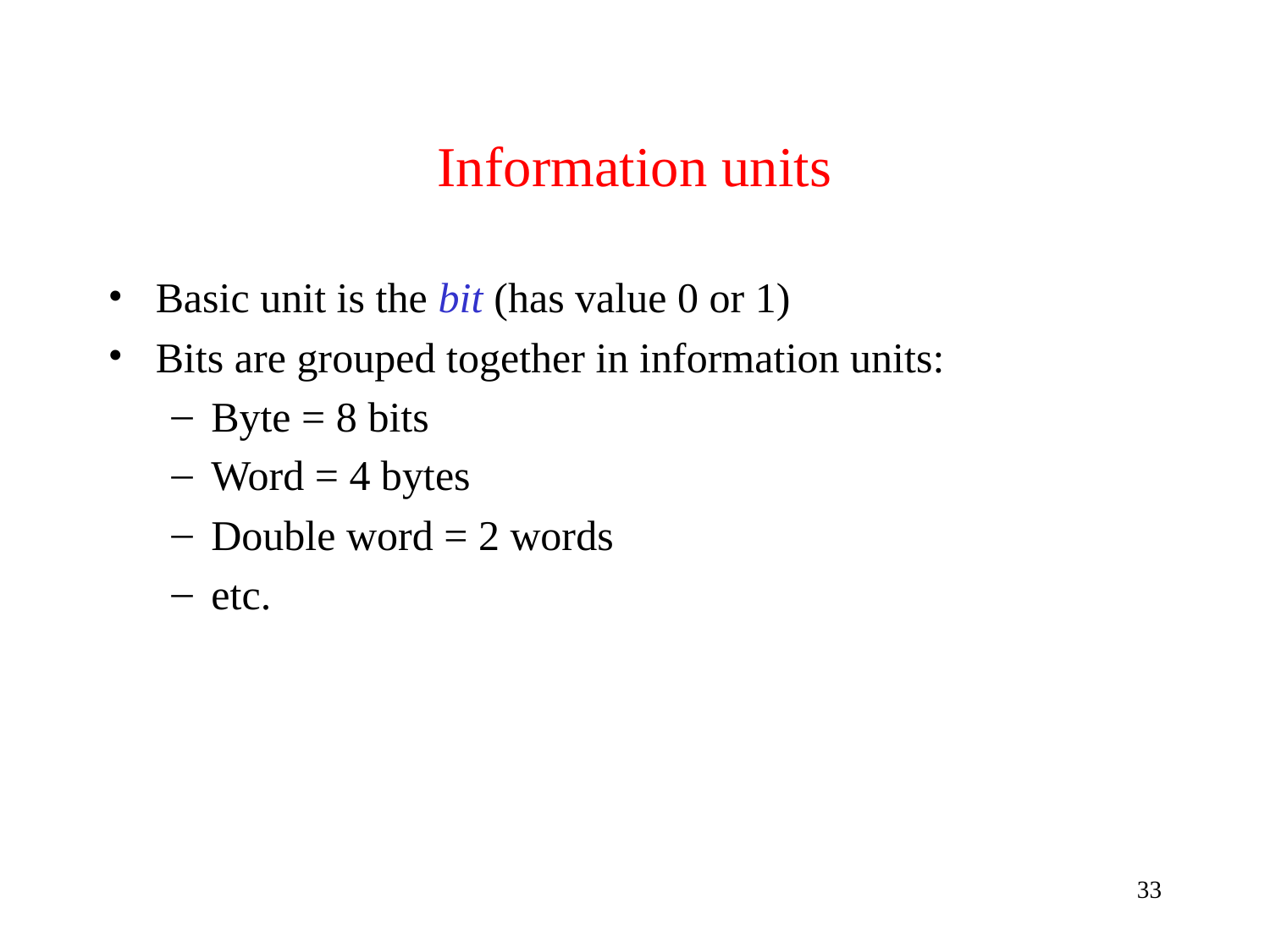

# Information units
Basic unit is the bit (has value 0 or 1)
Bits are grouped together in information units:
Byte = 8 bits
Word = 4 bytes
Double word = 2 words
etc.
33